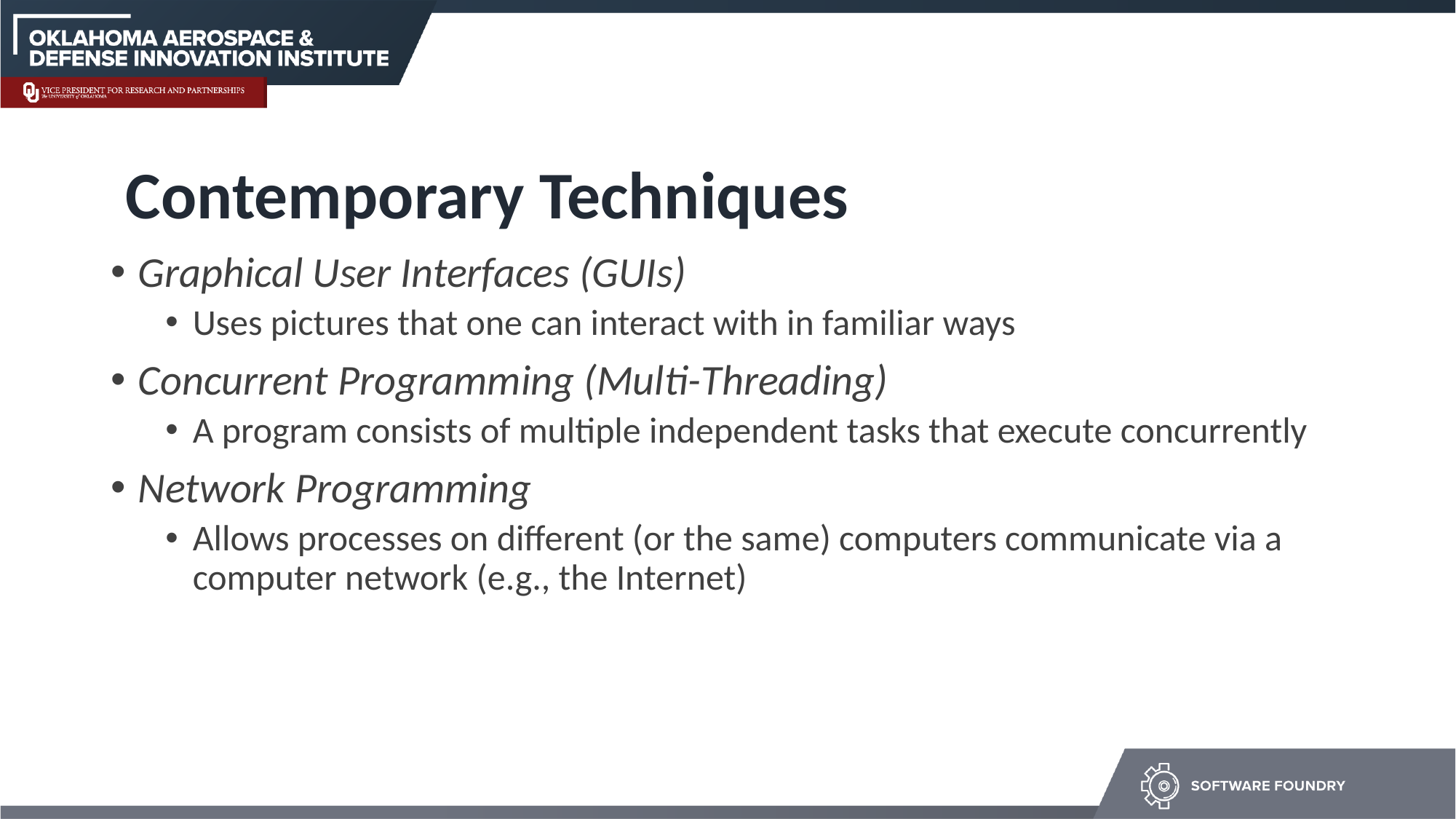

# Contemporary Techniques
Graphical User Interfaces (GUIs)
Uses pictures that one can interact with in familiar ways
Concurrent Programming (Multi-Threading)
A program consists of multiple independent tasks that execute concurrently
Network Programming
Allows processes on different (or the same) computers communicate via a computer network (e.g., the Internet)